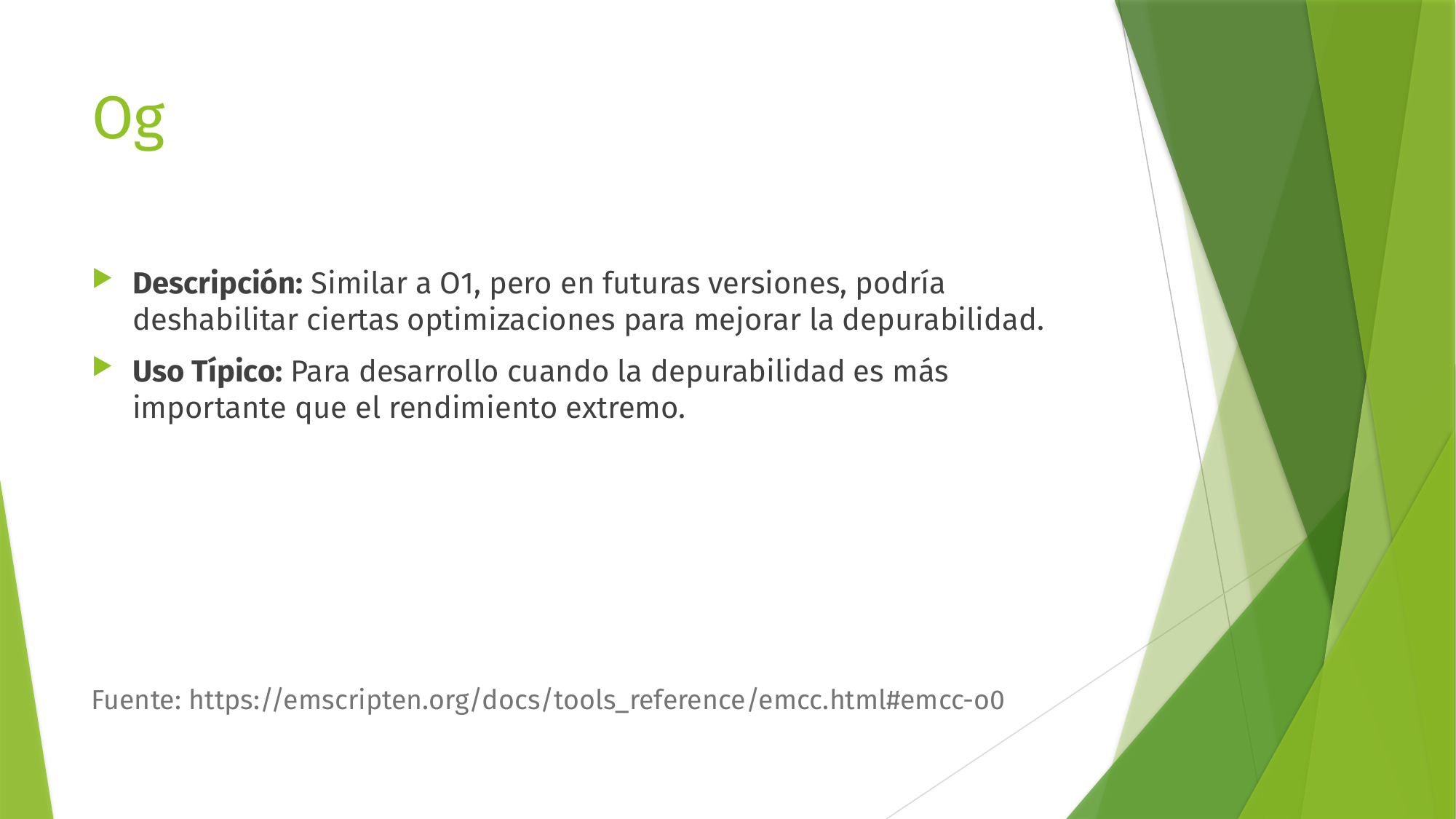

# Og
Descripción: Similar a O1, pero en futuras versiones, podría deshabilitar ciertas optimizaciones para mejorar la depurabilidad.
Uso Típico: Para desarrollo cuando la depurabilidad es más importante que el rendimiento extremo.

Fuente: https://emscripten.org/docs/tools_reference/emcc.html#emcc-o0